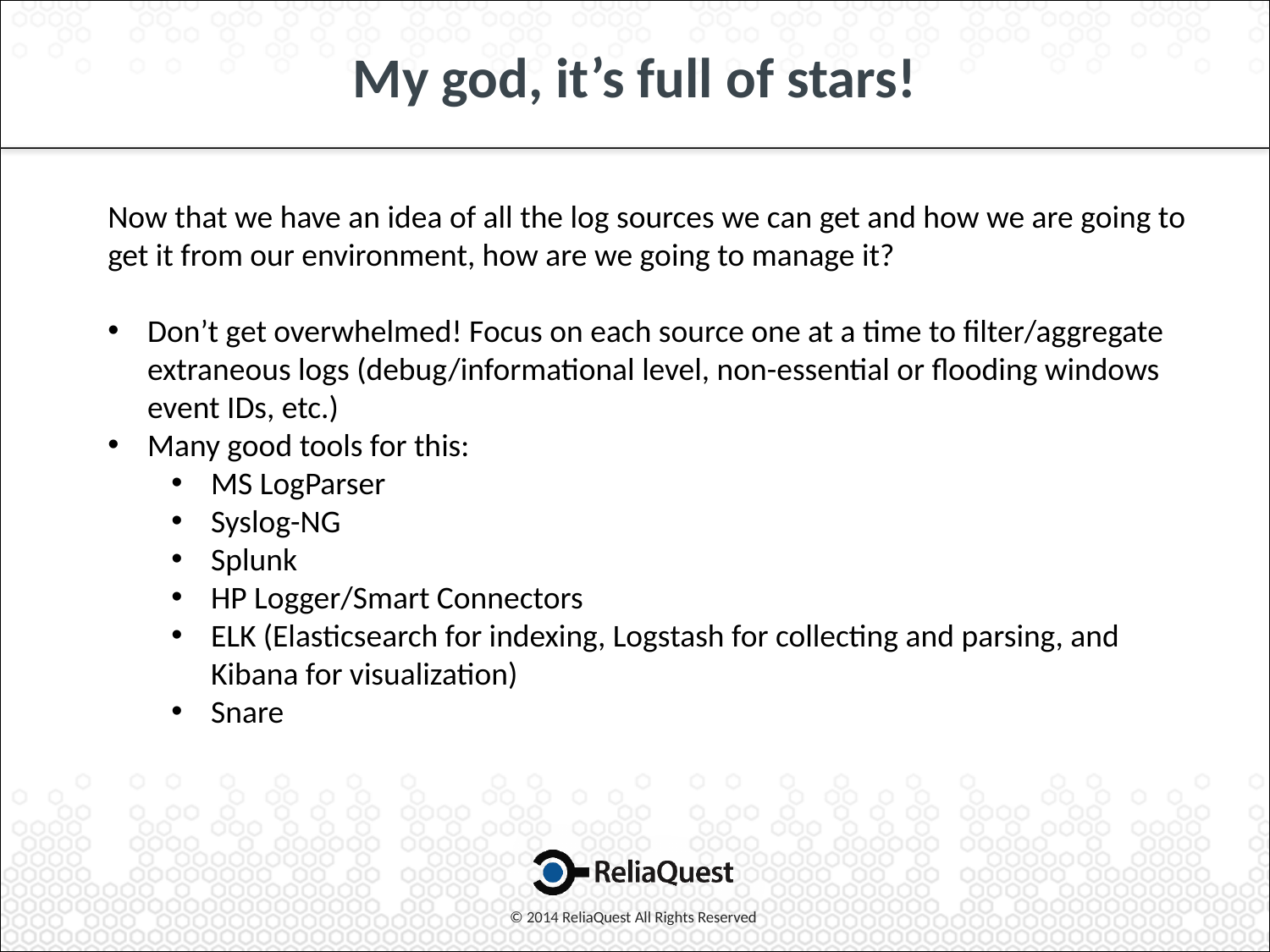

# My god, it’s full of stars!
Now that we have an idea of all the log sources we can get and how we are going to get it from our environment, how are we going to manage it?

Don’t get overwhelmed! Focus on each source one at a time to filter/aggregate extraneous logs (debug/informational level, non-essential or flooding windows event IDs, etc.)
Many good tools for this:
MS LogParser
Syslog-NG
Splunk
HP Logger/Smart Connectors
ELK (Elasticsearch for indexing, Logstash for collecting and parsing, and Kibana for visualization)
Snare